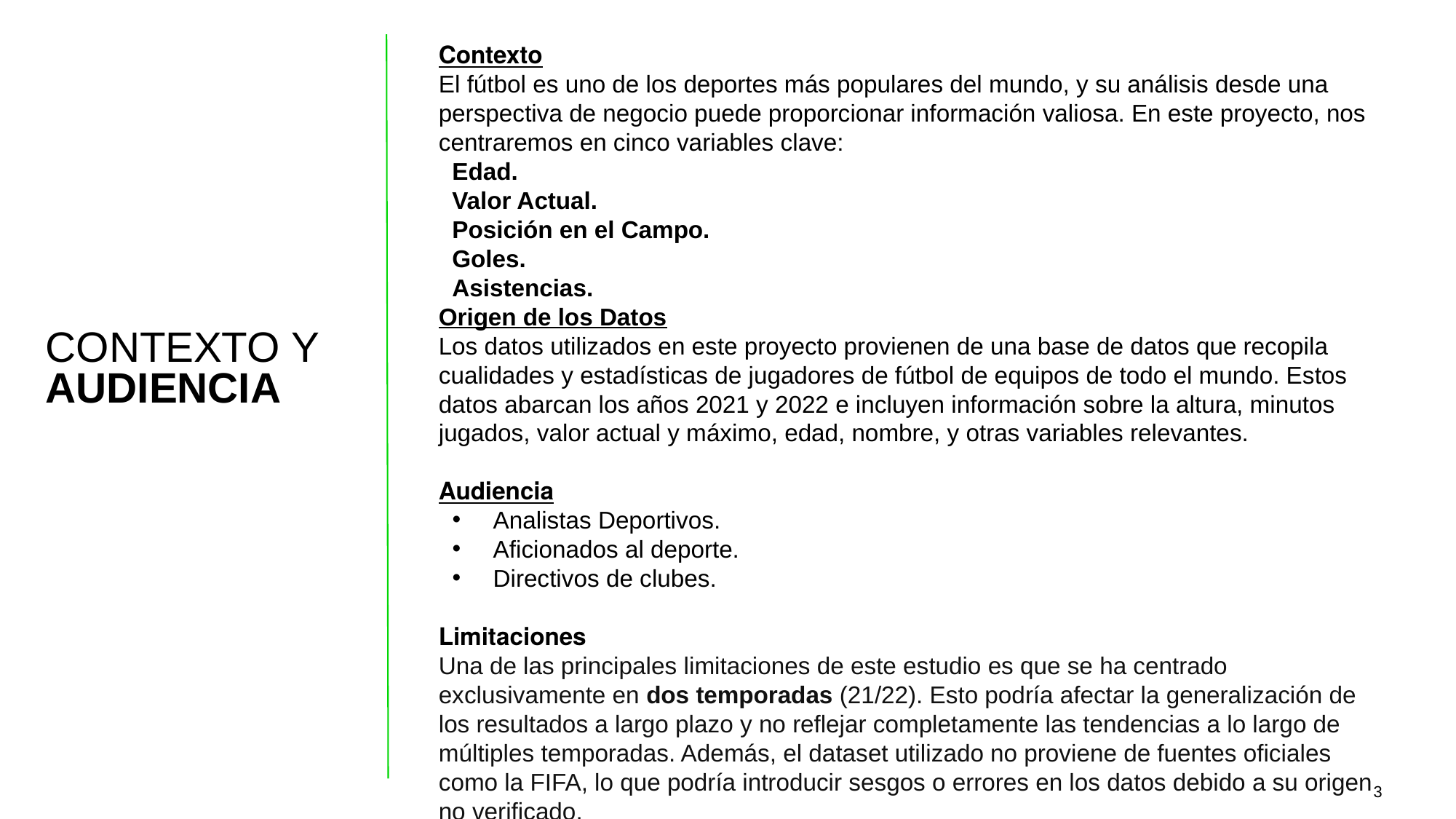

Contexto
El fútbol es uno de los deportes más populares del mundo, y su análisis desde una perspectiva de negocio puede proporcionar información valiosa. En este proyecto, nos centraremos en cinco variables clave:
  Edad.
  Valor Actual.
  Posición en el Campo.
  Goles.
  Asistencias.
Origen de los Datos
Los datos utilizados en este proyecto provienen de una base de datos que recopila cualidades y estadísticas de jugadores de fútbol de equipos de todo el mundo. Estos datos abarcan los años 2021 y 2022 e incluyen información sobre la altura, minutos jugados, valor actual y máximo, edad, nombre, y otras variables relevantes.

Audiencia
 Analistas Deportivos.
 Aficionados al deporte.
 Directivos de clubes.

Limitaciones
Una de las principales limitaciones de este estudio es que se ha centrado exclusivamente en dos temporadas (21/22). Esto podría afectar la generalización de los resultados a largo plazo y no reflejar completamente las tendencias a lo largo de múltiples temporadas. Además, el dataset utilizado no proviene de fuentes oficiales como la FIFA, lo que podría introducir sesgos o errores en los datos debido a su origen no verificado.

CONTEXTO Y
AUDIENCIA
3